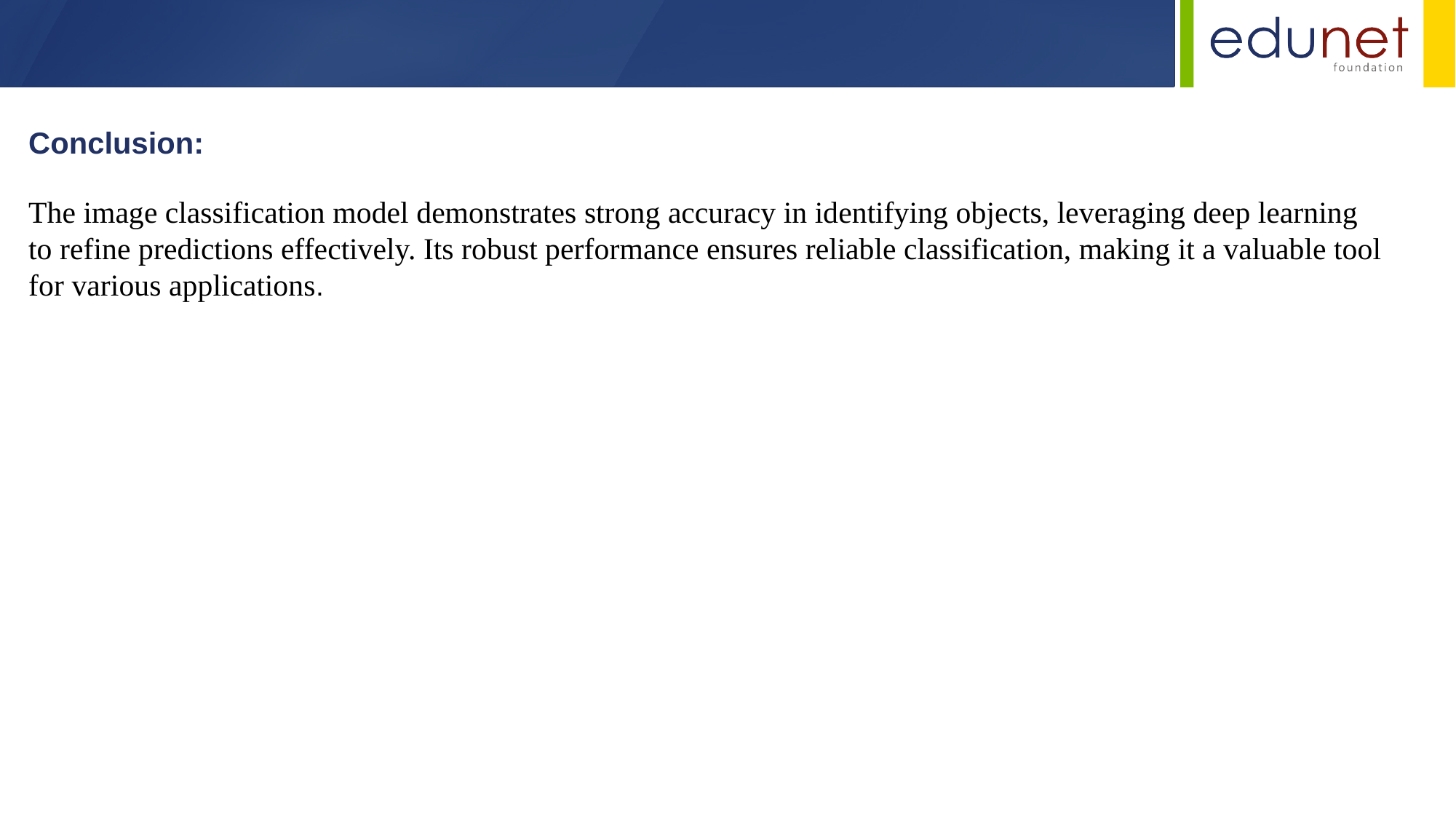

Conclusion:

The image classification model demonstrates strong accuracy in identifying objects, leveraging deep learning to refine predictions effectively. Its robust performance ensures reliable classification, making it a valuable tool for various applications.